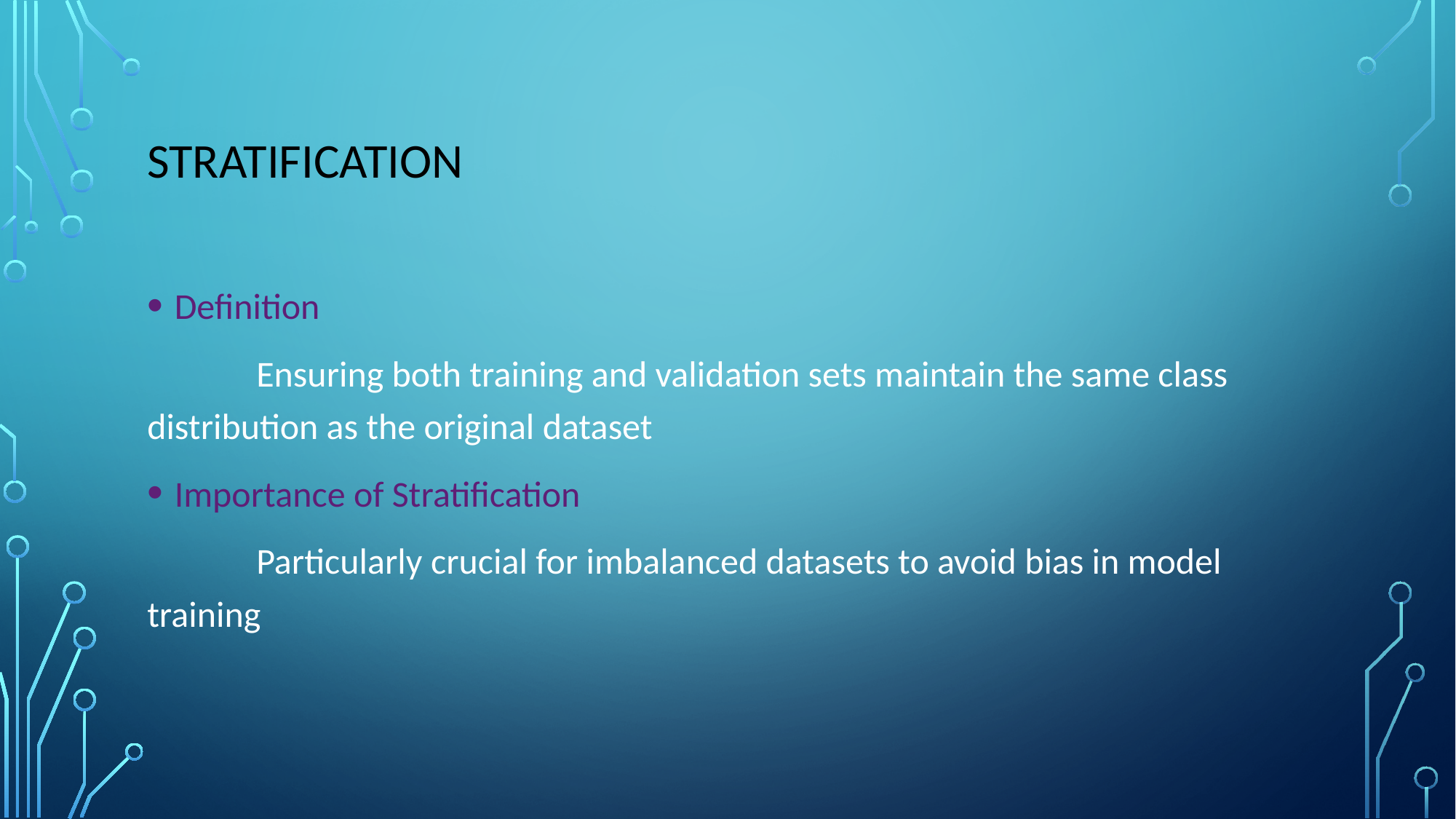

# Stratification
Definition
	Ensuring both training and validation sets maintain the same class distribution as the original dataset
Importance of Stratification
	Particularly crucial for imbalanced datasets to avoid bias in model training